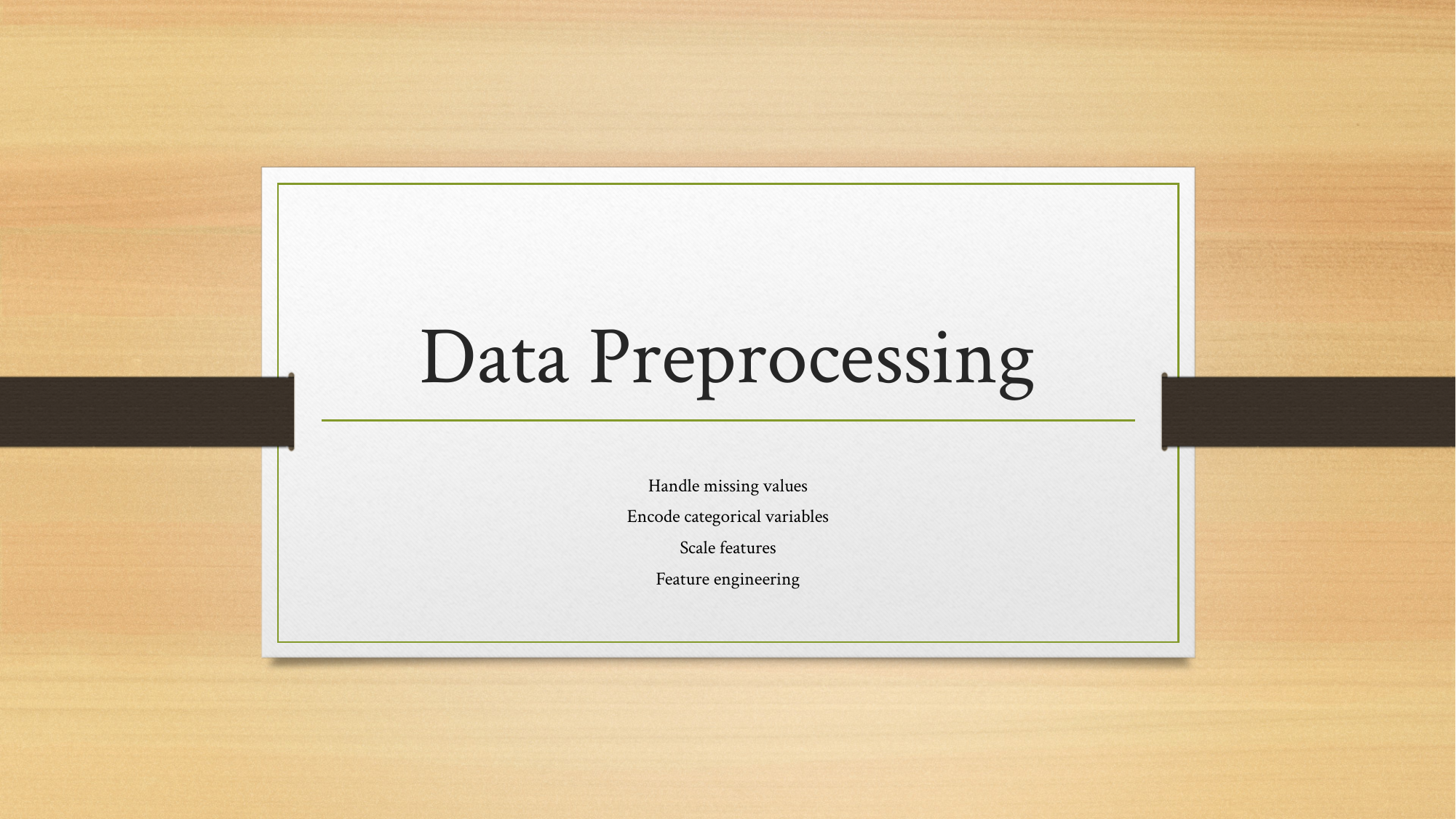

# Data Preprocessing

Handle missing values
Encode categorical variables
Scale features
Feature engineering